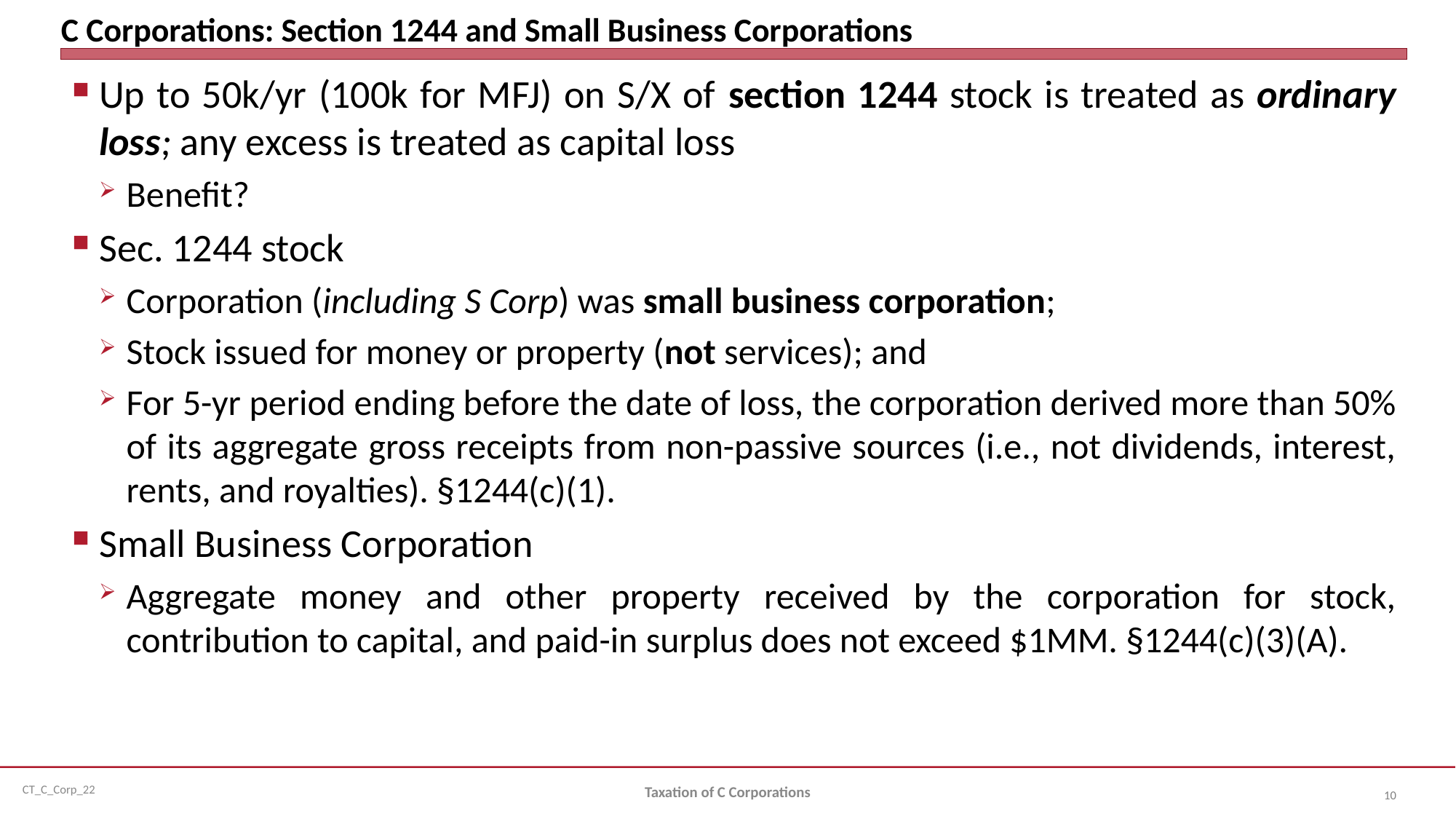

# C Corporations: Section 1244 and Small Business Corporations
Up to 50k/yr (100k for MFJ) on S/X of section 1244 stock is treated as ordinary loss; any excess is treated as capital loss
Benefit?
Sec. 1244 stock
Corporation (including S Corp) was small business corporation;
Stock issued for money or property (not services); and
For 5-yr period ending before the date of loss, the corporation derived more than 50% of its aggregate gross receipts from non-passive sources (i.e., not dividends, interest, rents, and royalties). §1244(c)(1).
Small Business Corporation
Aggregate money and other property received by the corporation for stock, contribution to capital, and paid-in surplus does not exceed $1MM. §1244(c)(3)(A).

Taxation of C Corporations
10